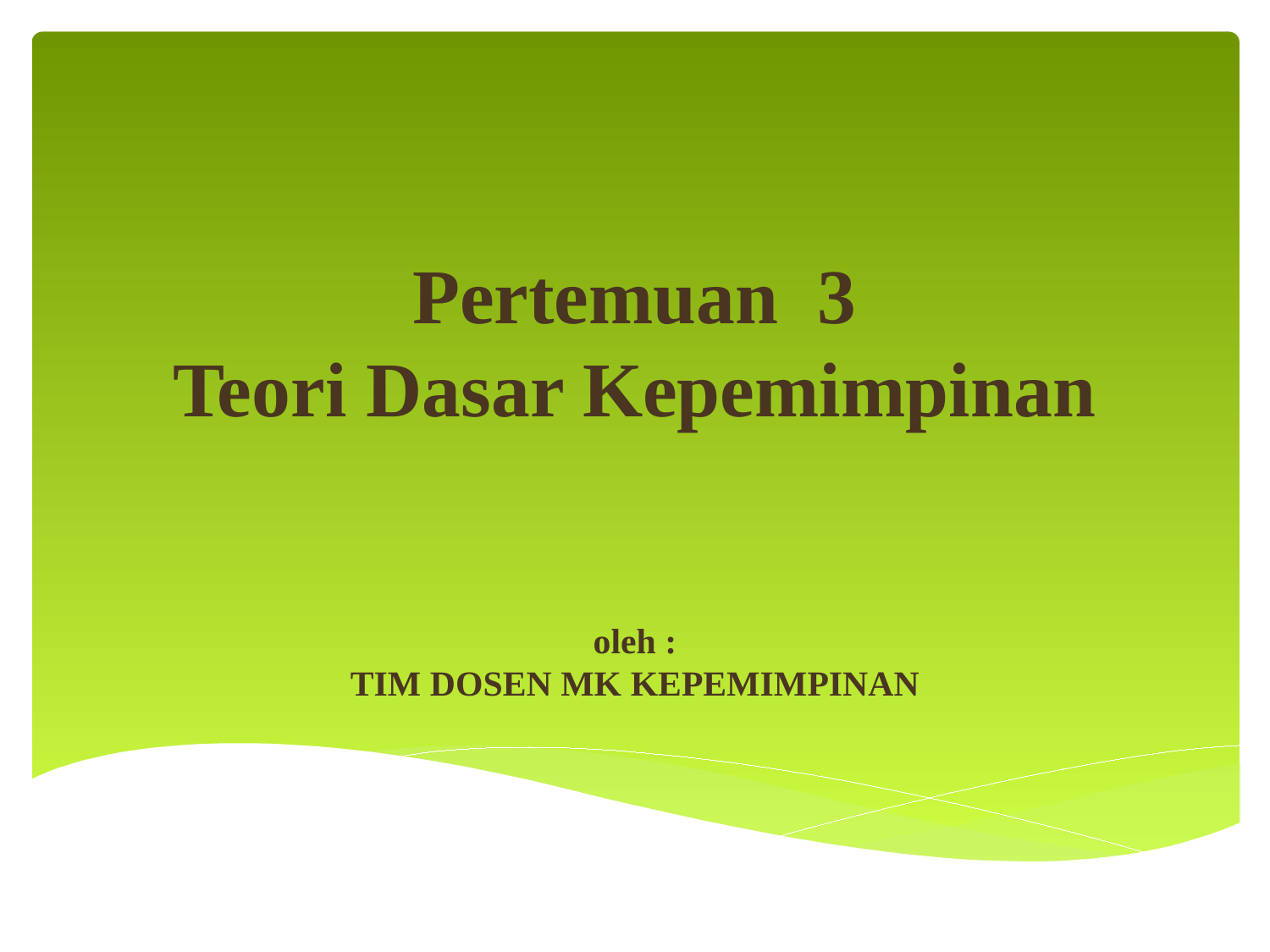

# Pertemuan  3 Teori Dasar Kepemimpinan oleh : TIM DOSEN MK KEPEMIMPINAN